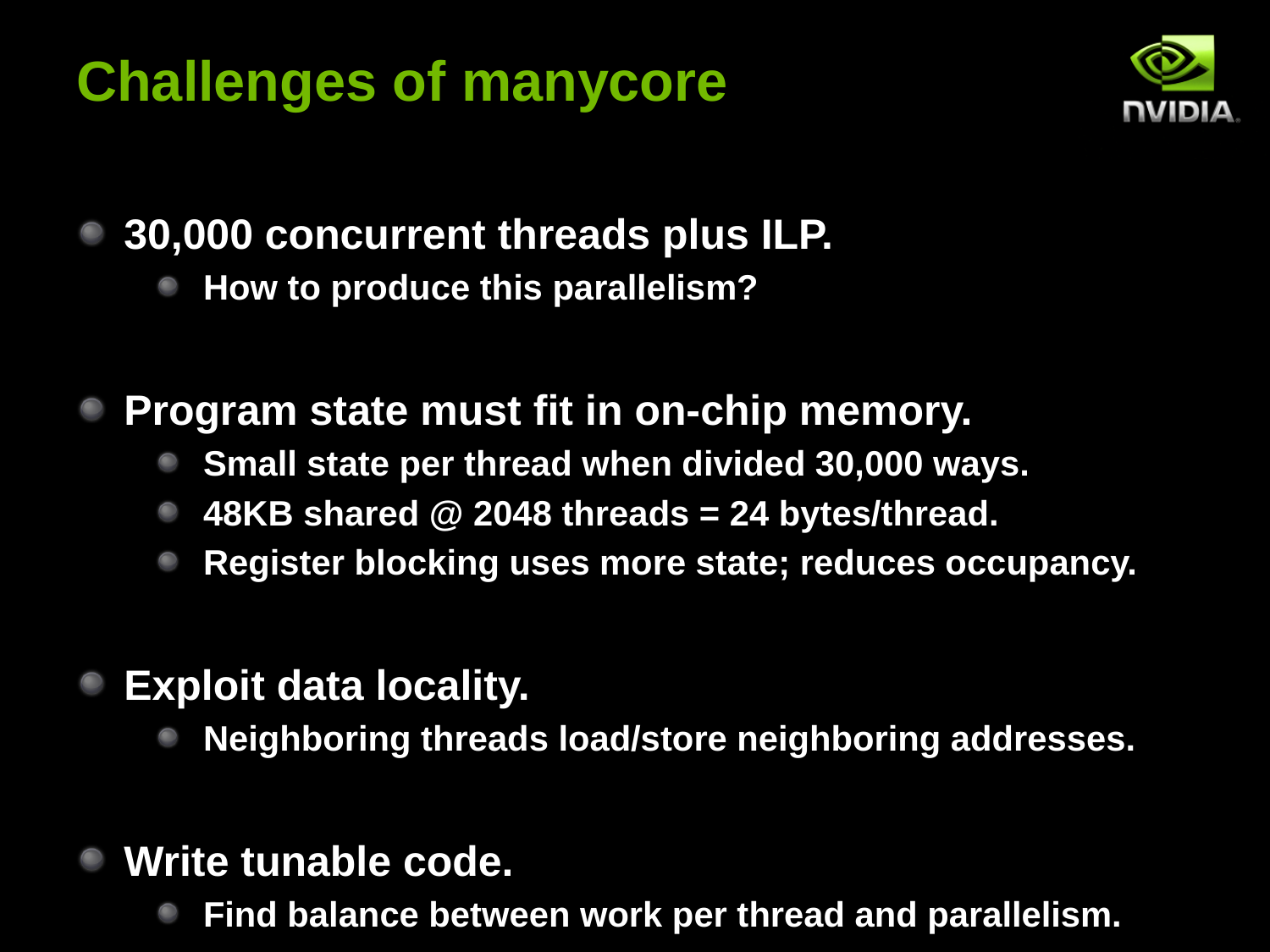

# Challenges of manycore
30,000 concurrent threads plus ILP.
How to produce this parallelism?

Program state must fit in on-chip memory.
Small state per thread when divided 30,000 ways.
48KB shared @ 2048 threads = 24 bytes/thread.
Register blocking uses more state; reduces occupancy.

Exploit data locality.
Neighboring threads load/store neighboring addresses.

Write tunable code.
Find balance between work per thread and parallelism.